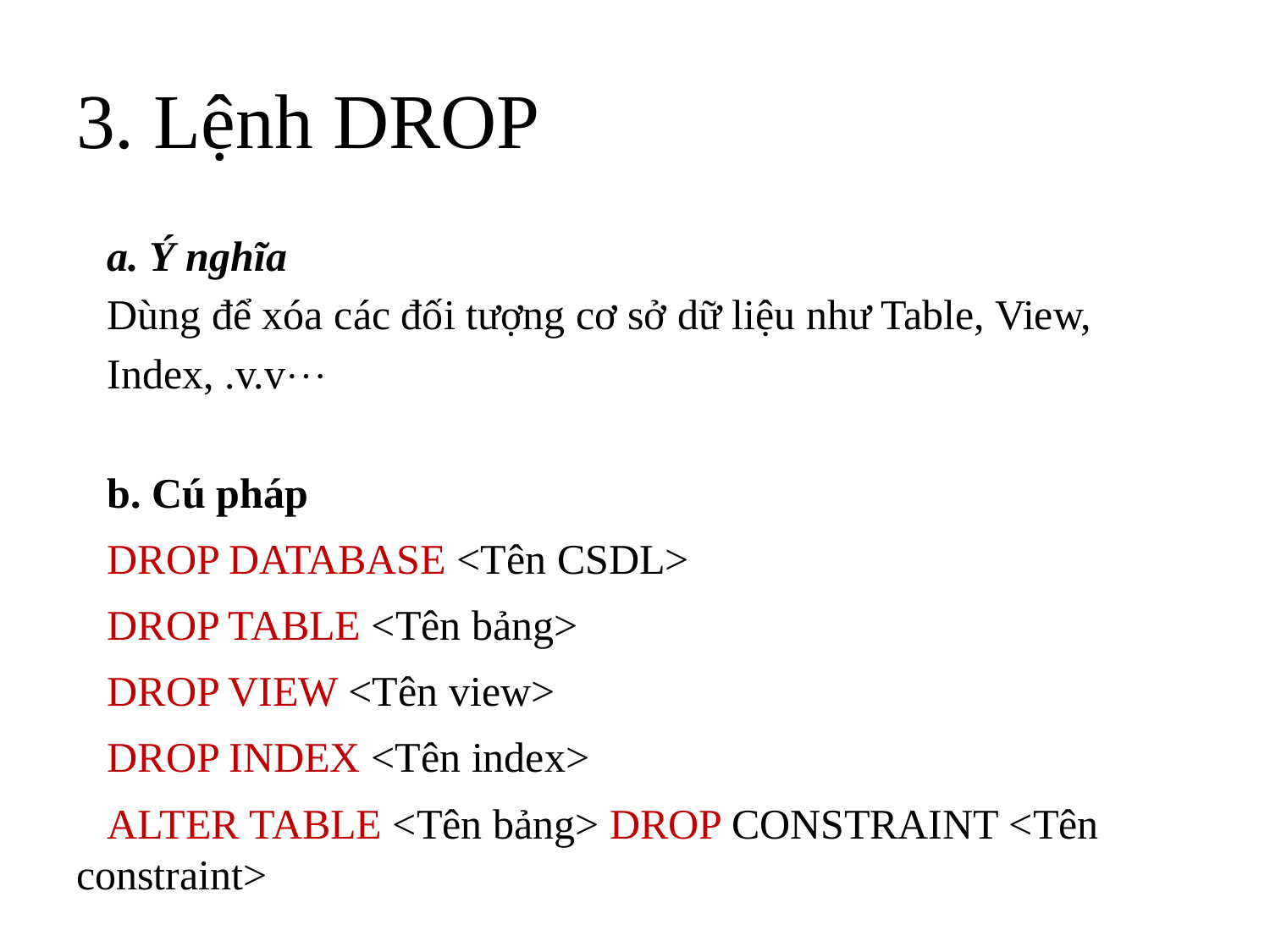

# 3. Lệnh DROP
a. Ý nghĩa
Dùng để xóa các đối tượng cơ sở dữ liệu như Table, View,
Index, .v.v…

b. Cú pháp
DROP DATABASE <Tên CSDL>
DROP TABLE <Tên bảng>
DROP VIEW <Tên view>
DROP INDEX <Tên index>
ALTER TABLE <Tên bảng> DROP CONSTRAINT <Tên constraint>